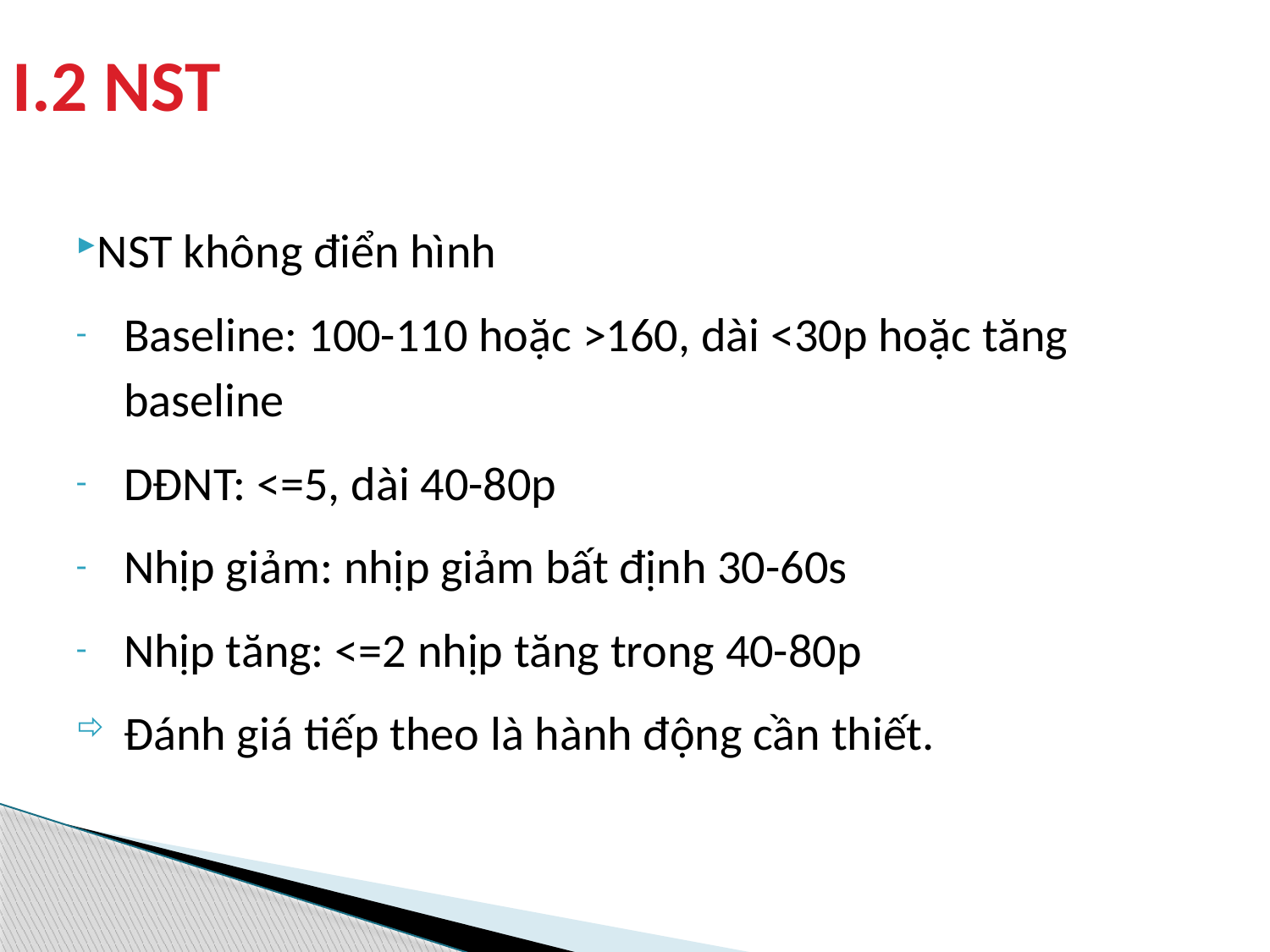

# I.2 NST
NST không điển hình
Baseline: 100-110 hoặc >160, dài <30p hoặc tăng baseline
DĐNT: <=5, dài 40-80p
Nhịp giảm: nhịp giảm bất định 30-60s
Nhịp tăng: <=2 nhịp tăng trong 40-80p
Đánh giá tiếp theo là hành động cần thiết.